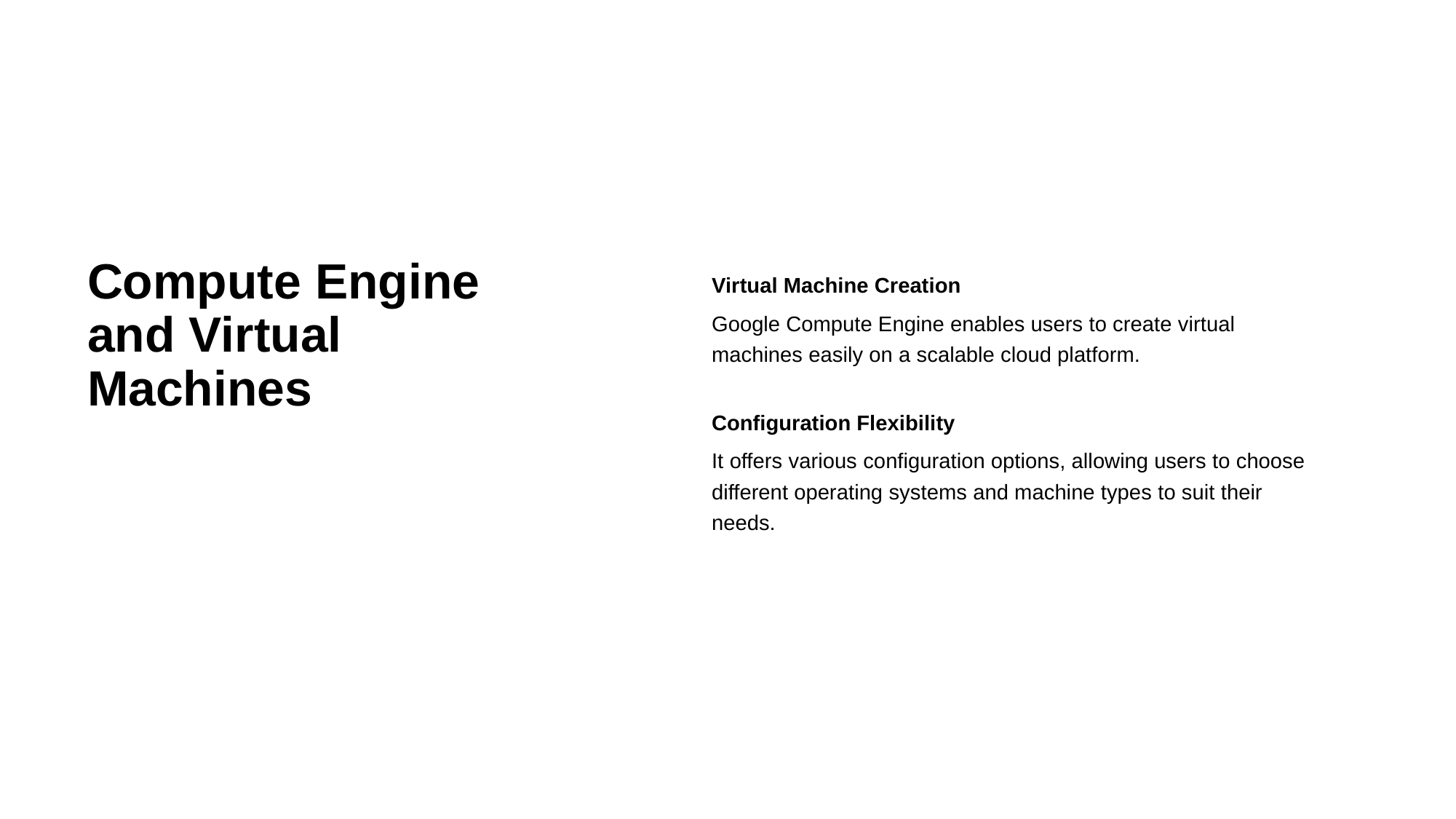

# Compute Engine and Virtual Machines
Virtual Machine Creation
Google Compute Engine enables users to create virtual machines easily on a scalable cloud platform.
Configuration Flexibility
It offers various configuration options, allowing users to choose different operating systems and machine types to suit their needs.